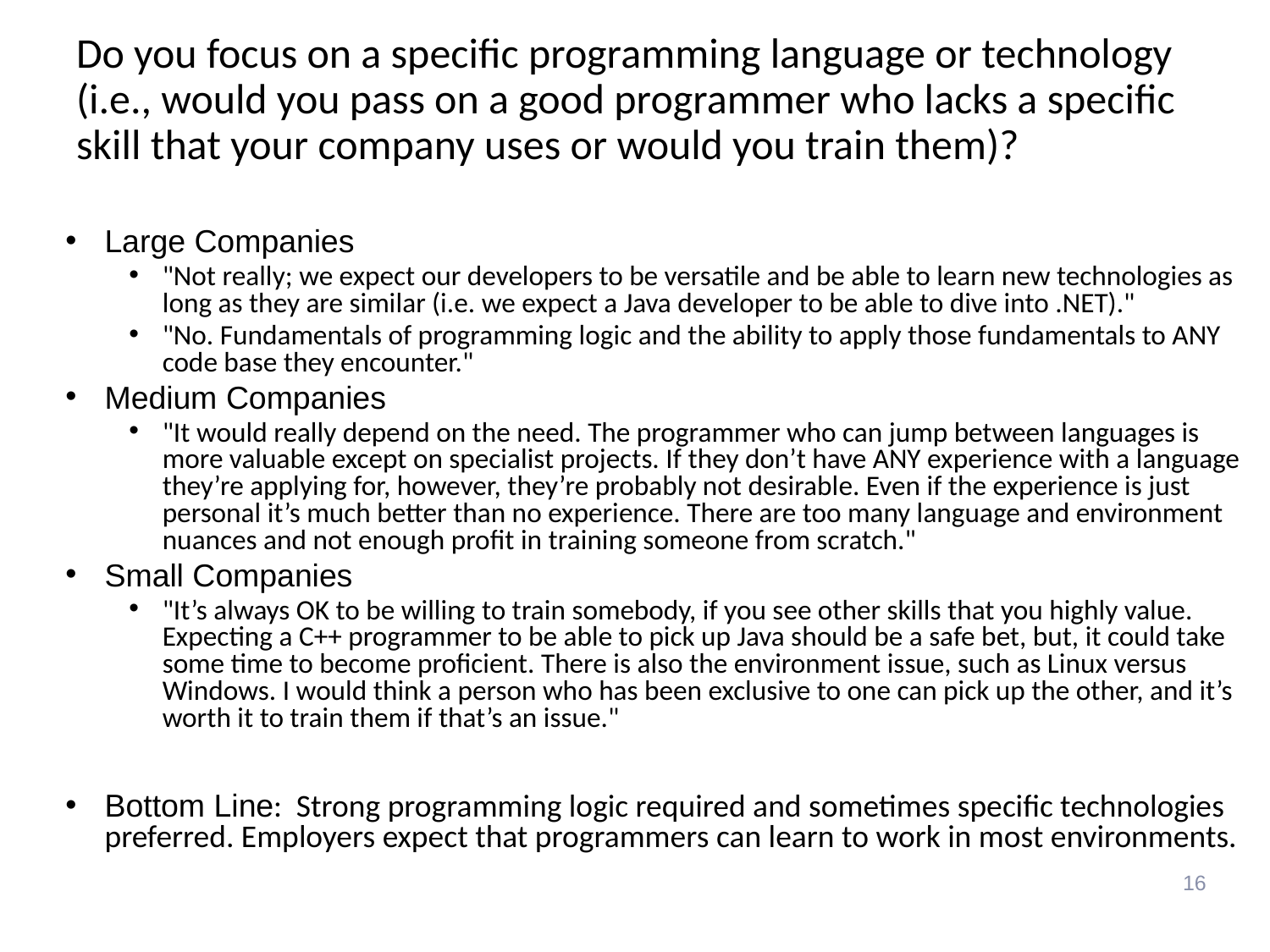

# Do you focus on a specific programming language or technology (i.e., would you pass on a good programmer who lacks a specific skill that your company uses or would you train them)?
Large Companies
"Not really; we expect our developers to be versatile and be able to learn new technologies as long as they are similar (i.e. we expect a Java developer to be able to dive into .NET)."
"No. Fundamentals of programming logic and the ability to apply those fundamentals to ANY code base they encounter."
Medium Companies
"It would really depend on the need. The programmer who can jump between languages is more valuable except on specialist projects. If they don’t have ANY experience with a language they’re applying for, however, they’re probably not desirable. Even if the experience is just personal it’s much better than no experience. There are too many language and environment nuances and not enough profit in training someone from scratch."
Small Companies
"It’s always OK to be willing to train somebody, if you see other skills that you highly value. Expecting a C++ programmer to be able to pick up Java should be a safe bet, but, it could take some time to become proficient. There is also the environment issue, such as Linux versus Windows. I would think a person who has been exclusive to one can pick up the other, and it’s worth it to train them if that’s an issue."

Bottom Line:  Strong programming logic required and sometimes specific technologies preferred. Employers expect that programmers can learn to work in most environments.
16